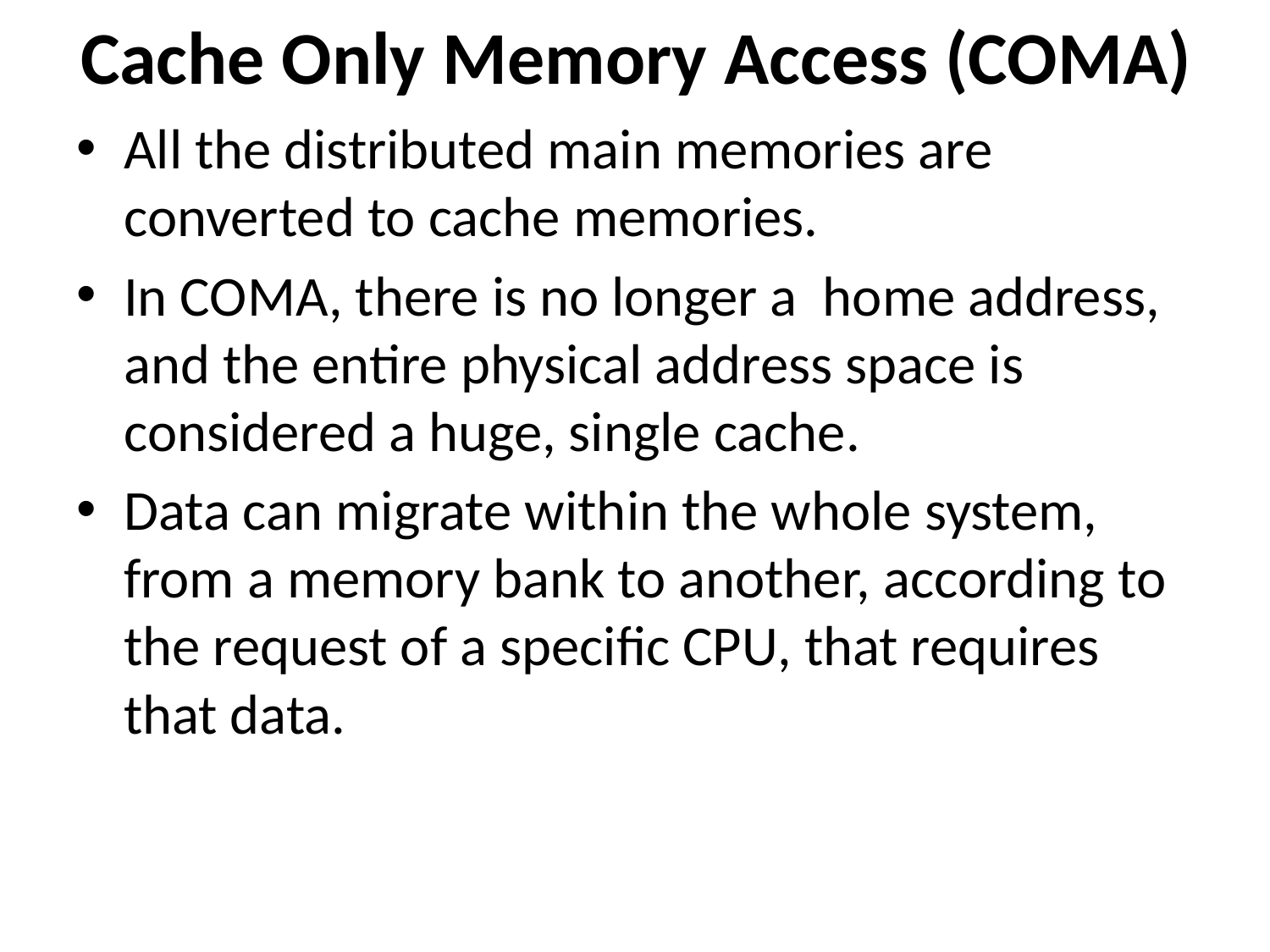

# Cache Only Memory Access (COMA)
All the distributed main memories are converted to cache memories.
In COMA, there is no longer a  home address, and the entire physical address space is considered a huge, single cache.
Data can migrate within the whole system, from a memory bank to another, according to the request of a specific CPU, that requires that data.